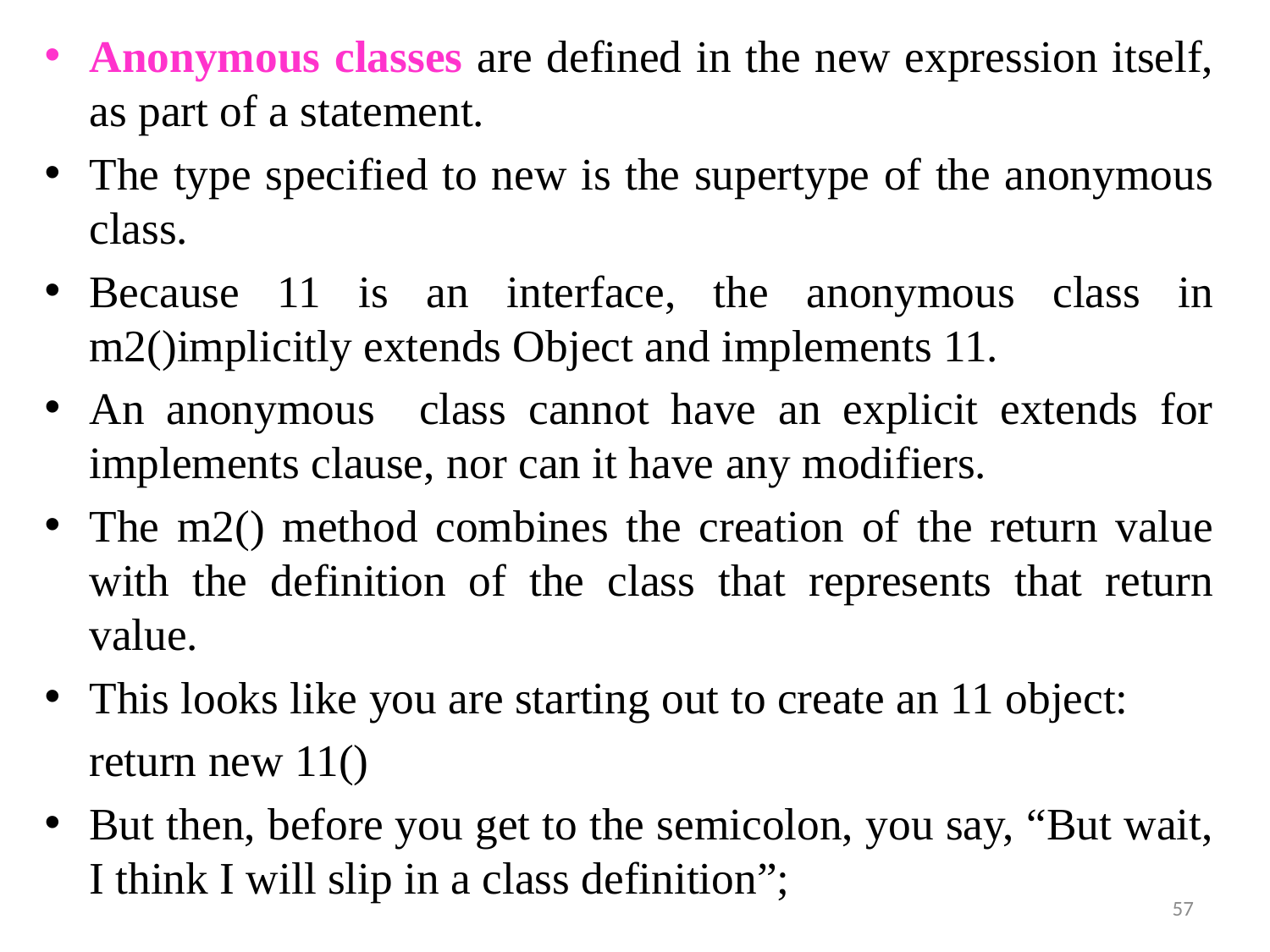

Anonymous classes are defined in the new expression itself, as part of a statement.
The type specified to new is the supertype of the anonymous class.
Because 11 is an interface, the anonymous class in m2()implicitly extends Object and implements 11.
An anonymous  class cannot have an explicit extends for implements clause, nor can it have any modifiers.
The m2() method combines the creation of the return value with the definition of the class that represents that return value.
This looks like you are starting out to create an 11 object:
		return new 11()
But then, before you get to the semicolon, you say, “But wait, I think I will slip in a class definition”;

57